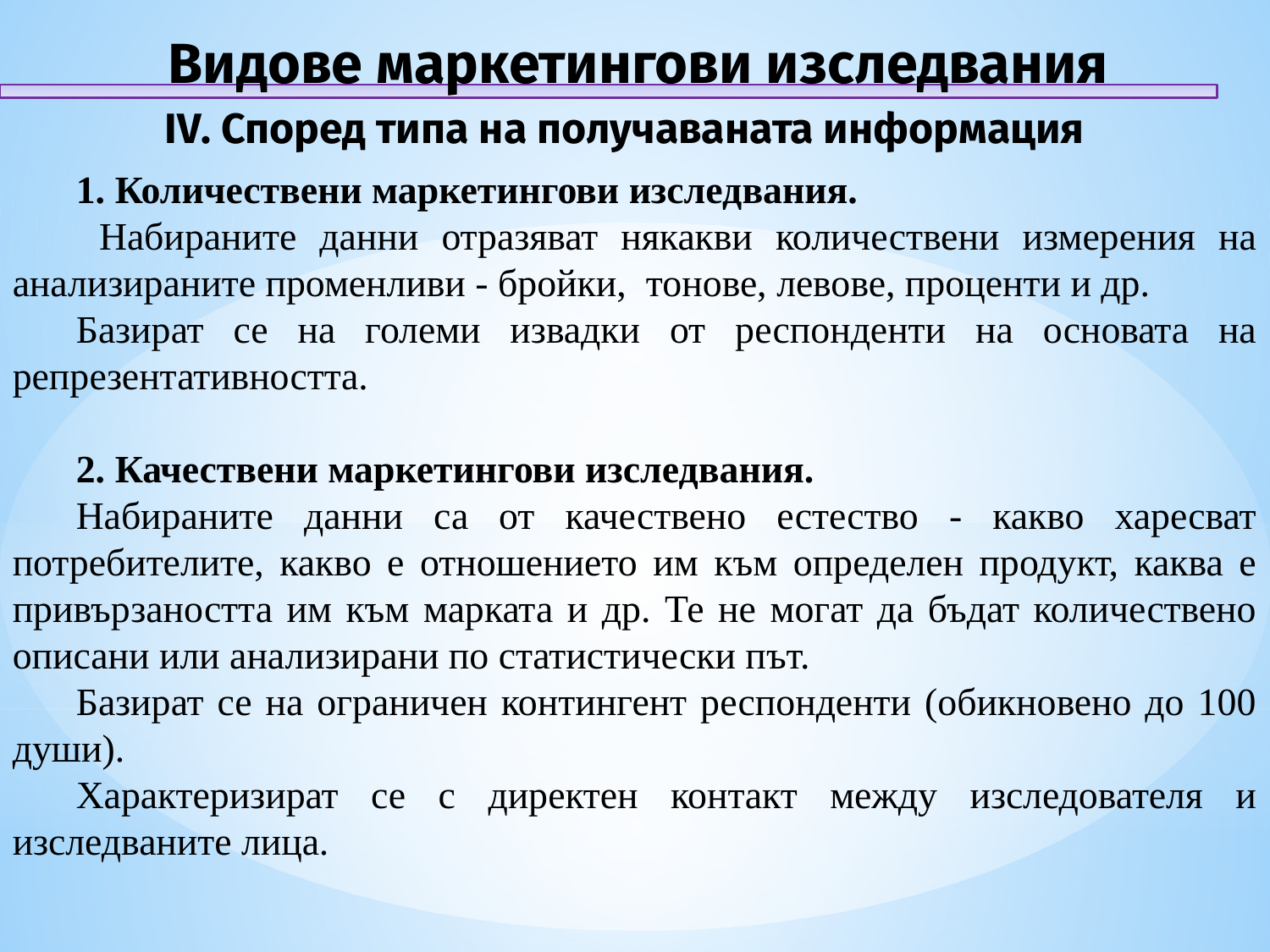

Видове маркетингови изследвания

IV. Според типа на получаваната информация
1. Количествени маркетингови изследвания.
 Набираните данни отразяват някакви количествени измерения на анализираните променливи - бройки,  тонове, левове, проценти и др.
Базират се на големи извадки от респонденти на основата на репрезентативността.

2. Качествени маркетингови изследвания.
Набираните данни са от качествено естество - какво харесват потребителите, какво е отношението им към определен продукт, каква е привързаността им към марката и др. Те не могат да бъдат количествено описани или анализирани по статистически път.
Базират се на ограничен контингент респонденти (обикновено до 100 души).
Характеризират се с директен контакт между изследователя и изследваните лица.